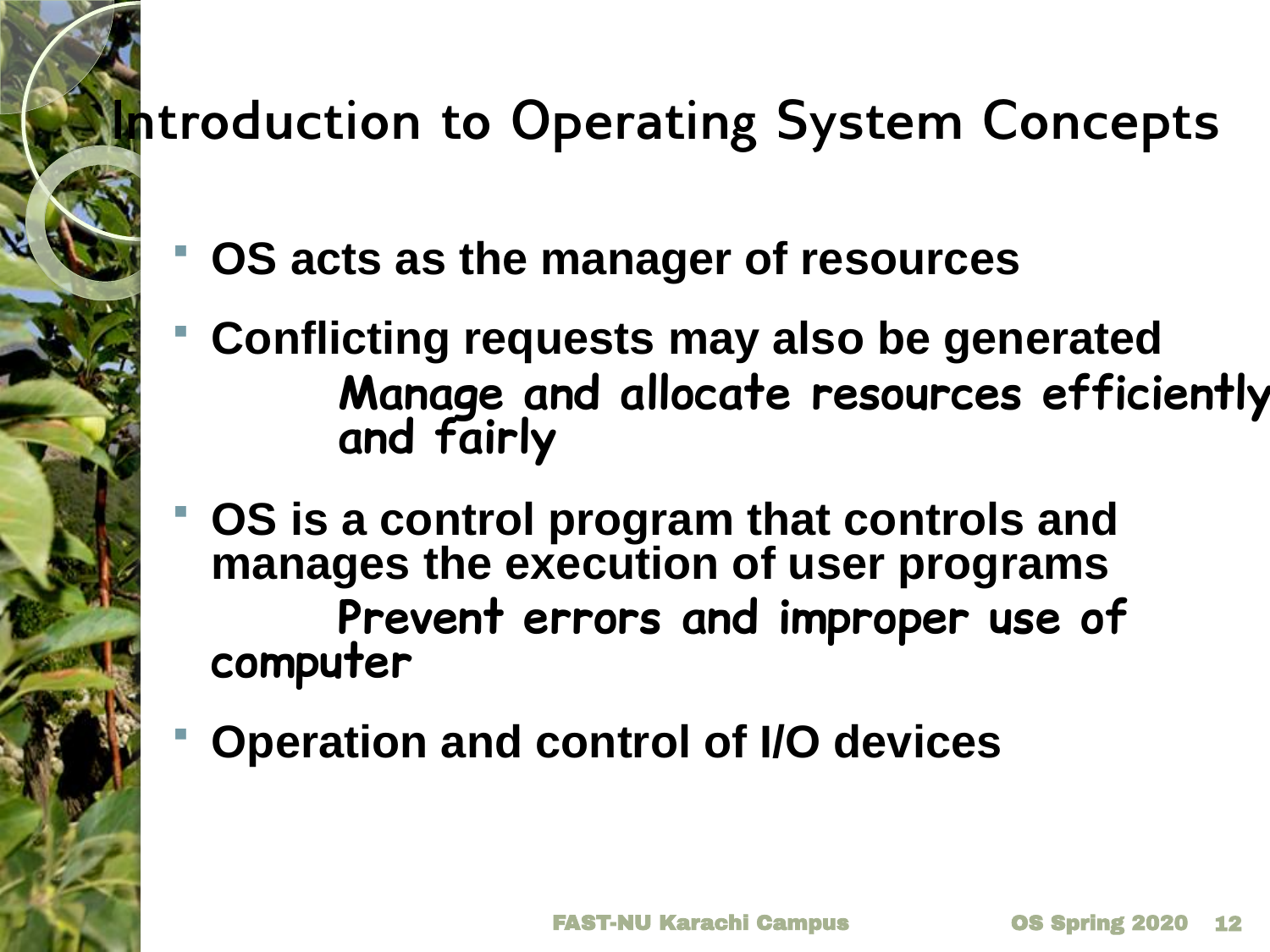

# Introduction to Operating System Concepts
OS acts as the manager of resources

Conflicting requests may also be generated
	    	Manage and allocate resources efficiently 	and fairly

OS is a control program that controls and manages the execution of user programs
		Prevent errors and improper use of 	computer

Operation and control of I/O devices
12
OS Spring 2020
FAST-NU Karachi Campus